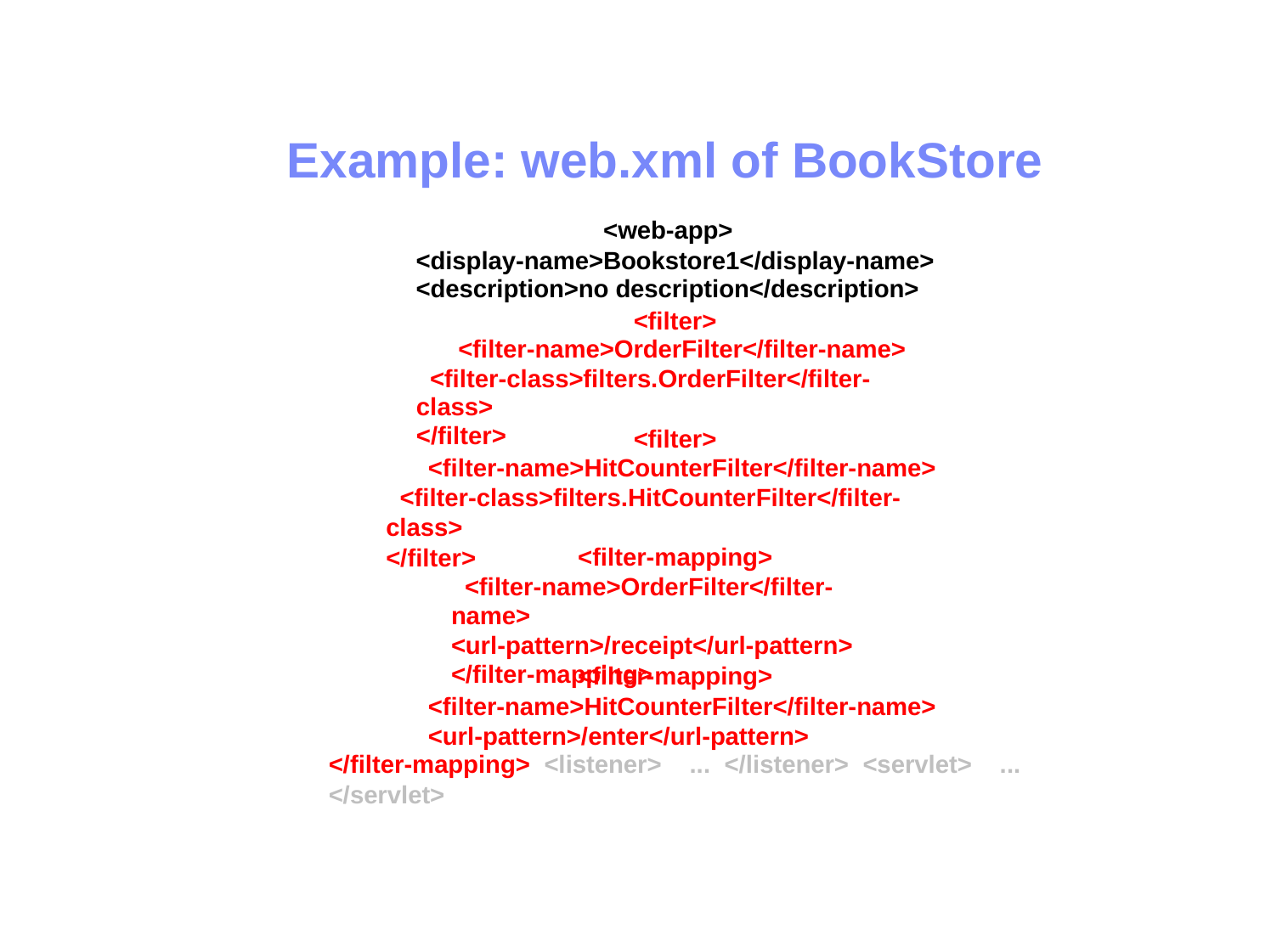

Antrix Consultancy Services

Example: web.xml of BookStore

<web-app>

<display-name>Bookstore1</display-name>
<description>no description</description>

<filter>

<filter-name>OrderFilter</filter-name>

<filter-class>filters.OrderFilter</filter-class>
</filter>

<filter>

<filter-name>HitCounterFilter</filter-name>

<filter-class>filters.HitCounterFilter</filter-class>
</filter>

<filter-mapping>

<filter-name>OrderFilter</filter-name>
<url-pattern>/receipt</url-pattern>
</filter-mapping>

<filter-mapping>

<filter-name>HitCounterFilter</filter-name>
<url-pattern>/enter</url-pattern>

</filter-mapping>  <listener>    ...  </listener>  <servlet>    ...
</servlet>

Madhusudhanan.P.K.